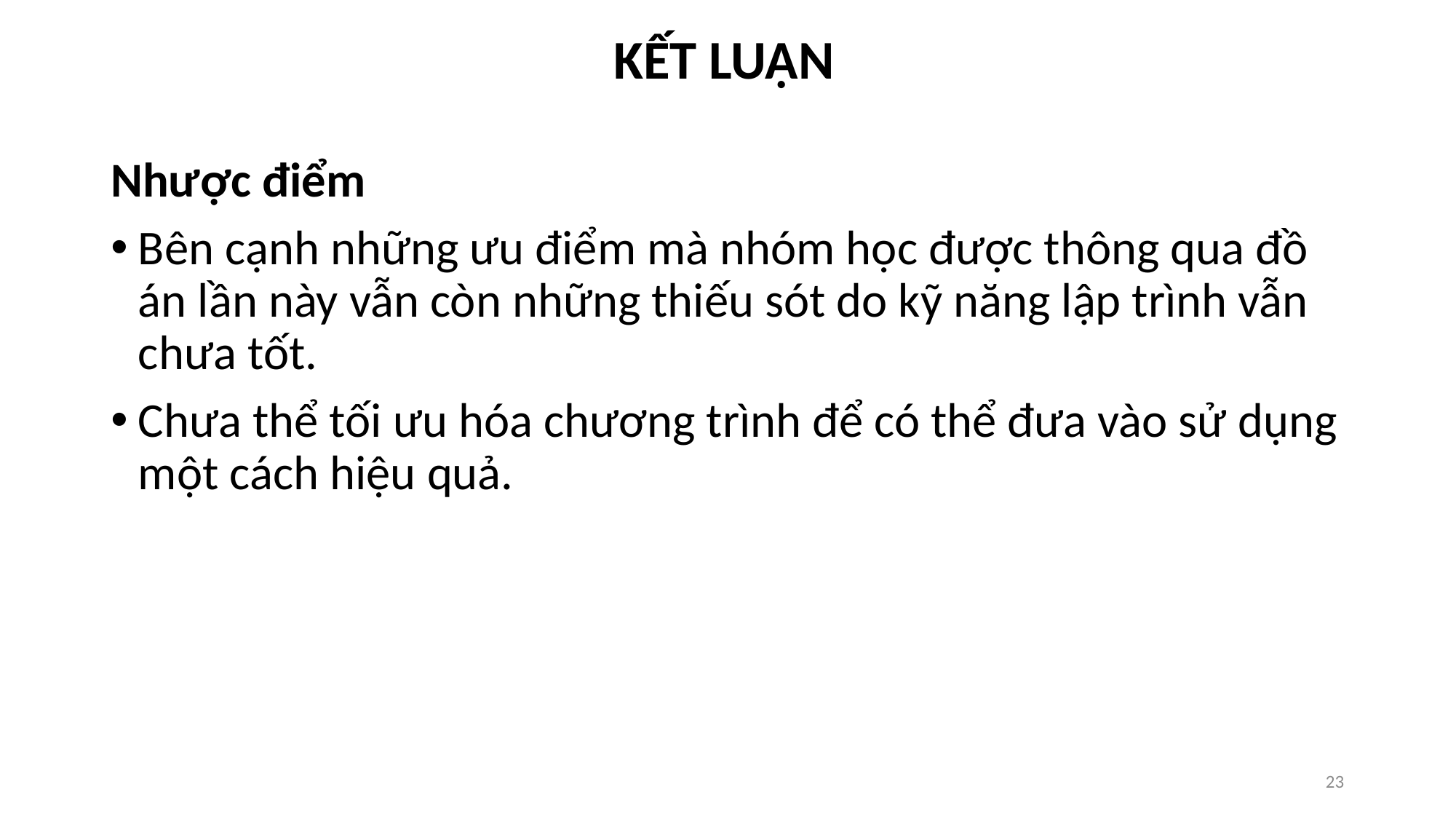

KẾT LUẬN
Nhược điểm
Bên cạnh những ưu điểm mà nhóm học được thông qua đồ án lần này vẫn còn những thiếu sót do kỹ năng lập trình vẫn chưa tốt.
Chưa thể tối ưu hóa chương trình để có thể đưa vào sử dụng một cách hiệu quả.
23